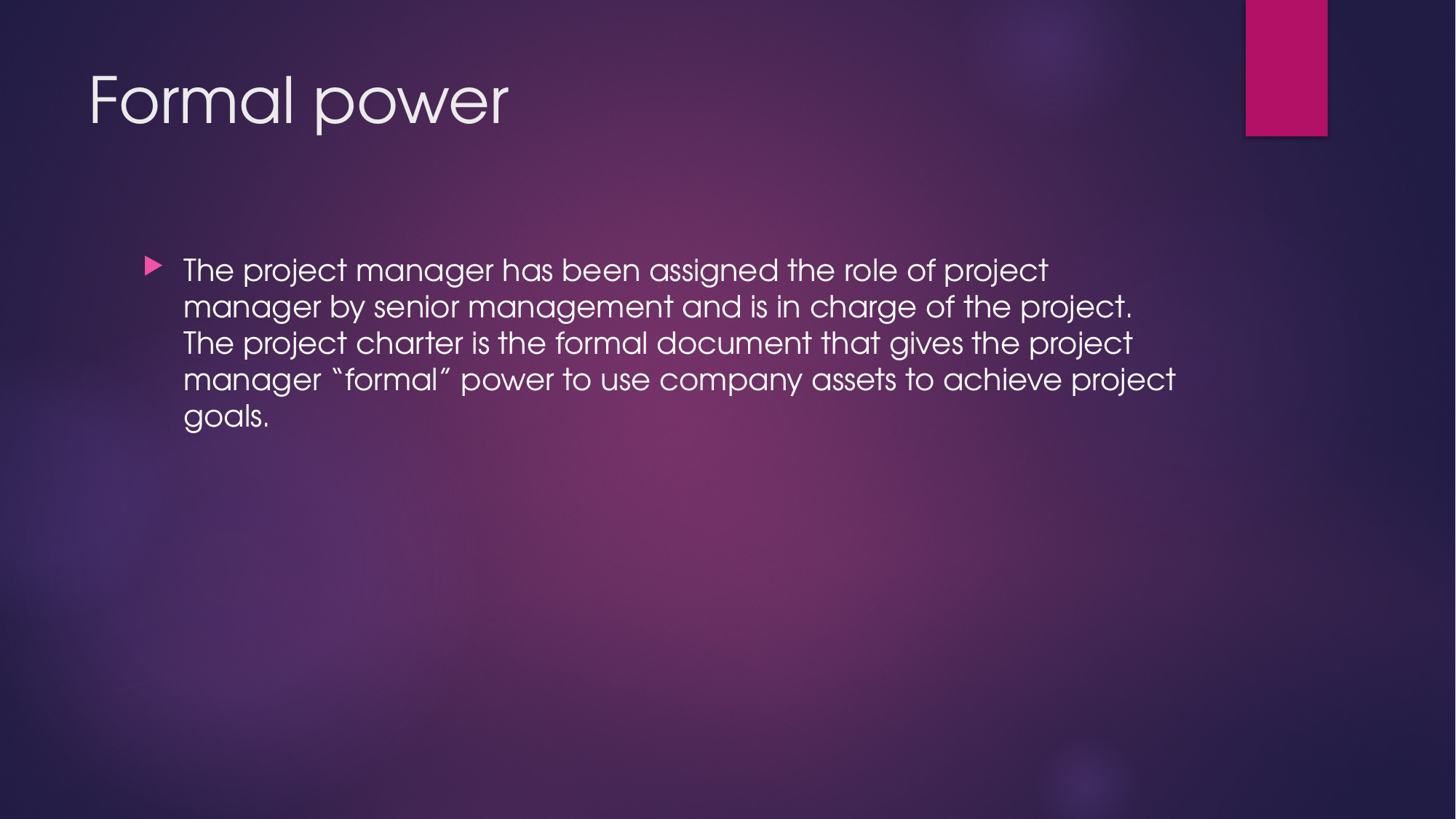

# Formal power
The project manager has been assigned the role of project manager by senior management and is in charge of the project.   The project charter is the formal document that gives the project manager “formal” power to use company assets to achieve project goals.